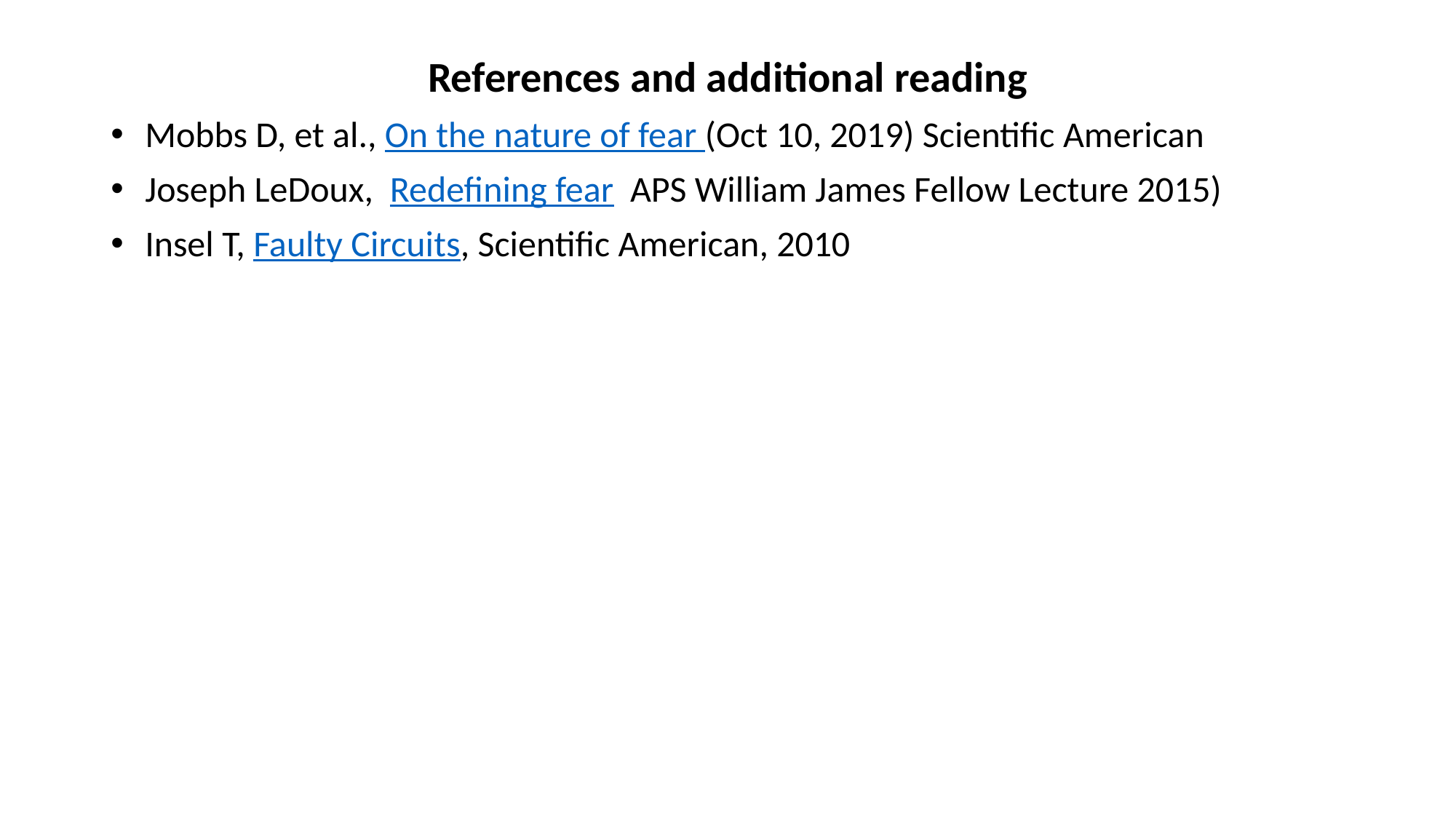

References and additional reading
Mobbs D, et al., On the nature of fear (Oct 10, 2019) Scientific American
Joseph LeDoux,  Redefining fear  APS William James Fellow Lecture 2015)
Insel T, Faulty Circuits, Scientific American, 2010